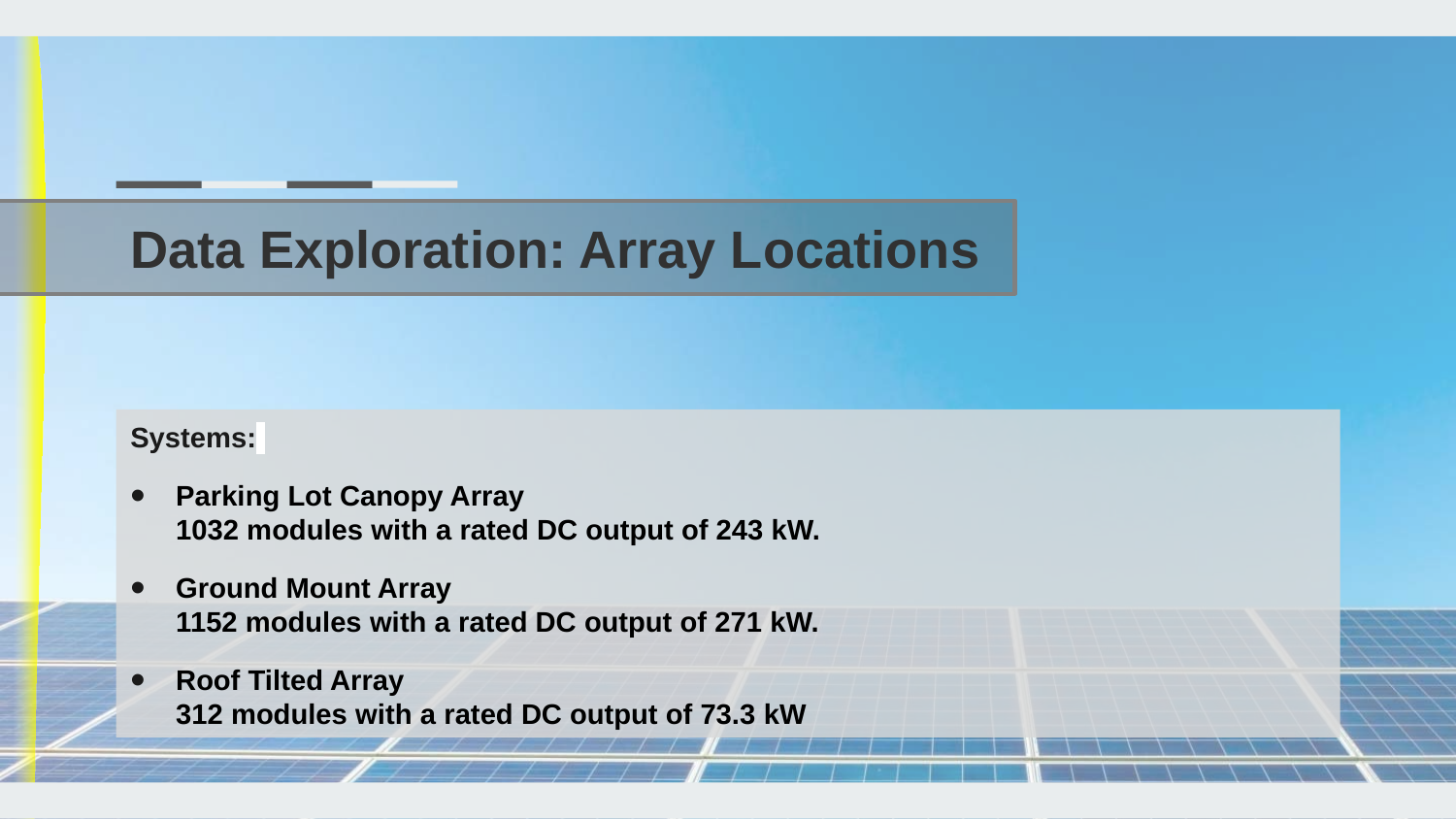

# Data Exploration: Array Locations
Systems:
Parking Lot Canopy Array
1032 modules with a rated DC output of 243 kW.
Ground Mount Array
1152 modules with a rated DC output of 271 kW.
Roof Tilted Array
312 modules with a rated DC output of 73.3 kW